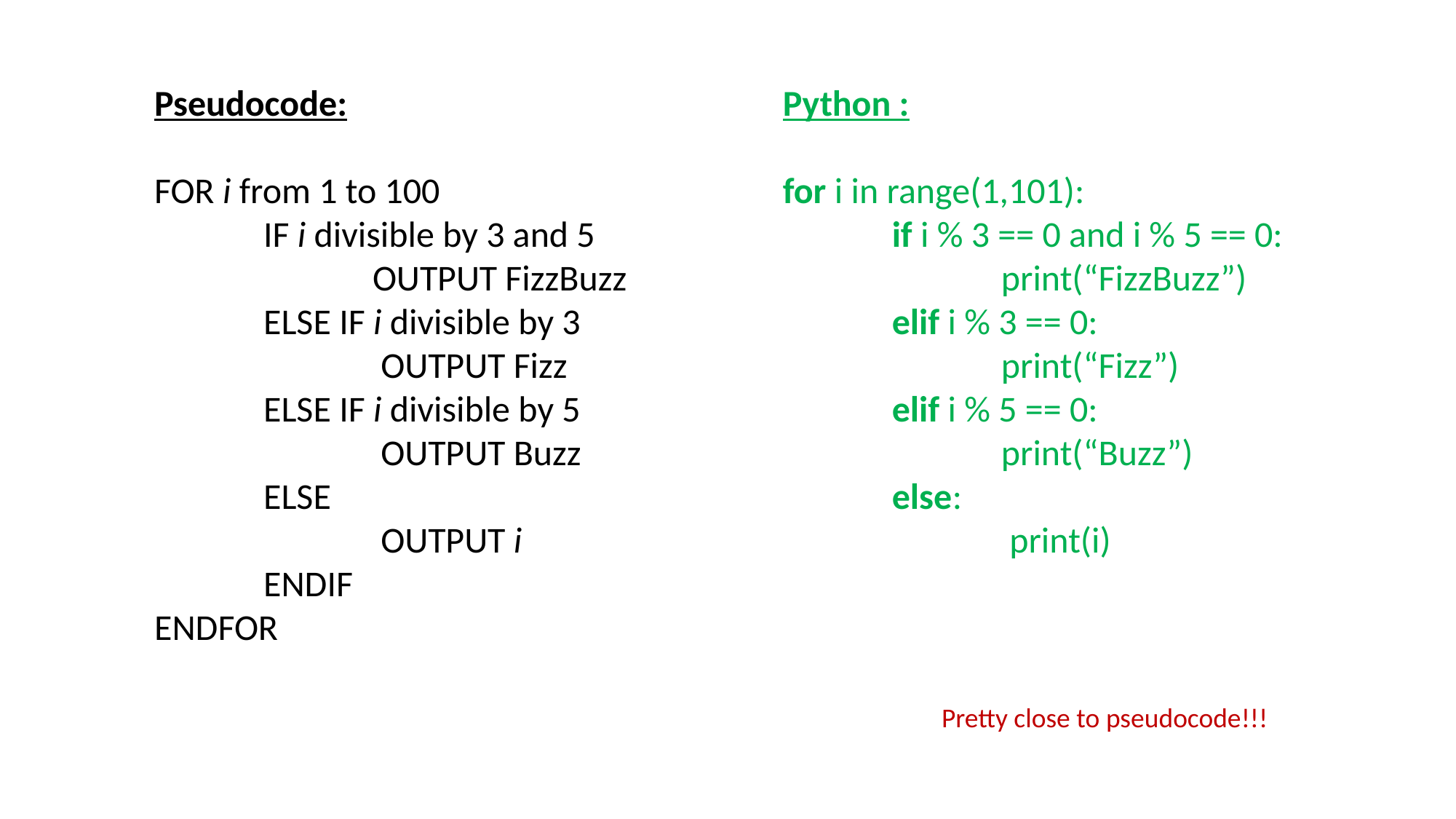

Python :

for i in range(1,101):
	if i % 3 == 0 and i % 5 == 0:
		print(“FizzBuzz”)
	elif i % 3 == 0:		 		print(“Fizz”)
	elif i % 5 == 0:		 		print(“Buzz”)
	else:
		 print(i)
Pseudocode:

FOR i from 1 to 100
	IF i divisible by 3 and 5
		OUTPUT FizzBuzz
	ELSE IF i divisible by 3
		 OUTPUT Fizz
	ELSE IF i divisible by 5
		 OUTPUT Buzz
	ELSE
		 OUTPUT i
	ENDIF
ENDFOR
Pretty close to pseudocode!!!